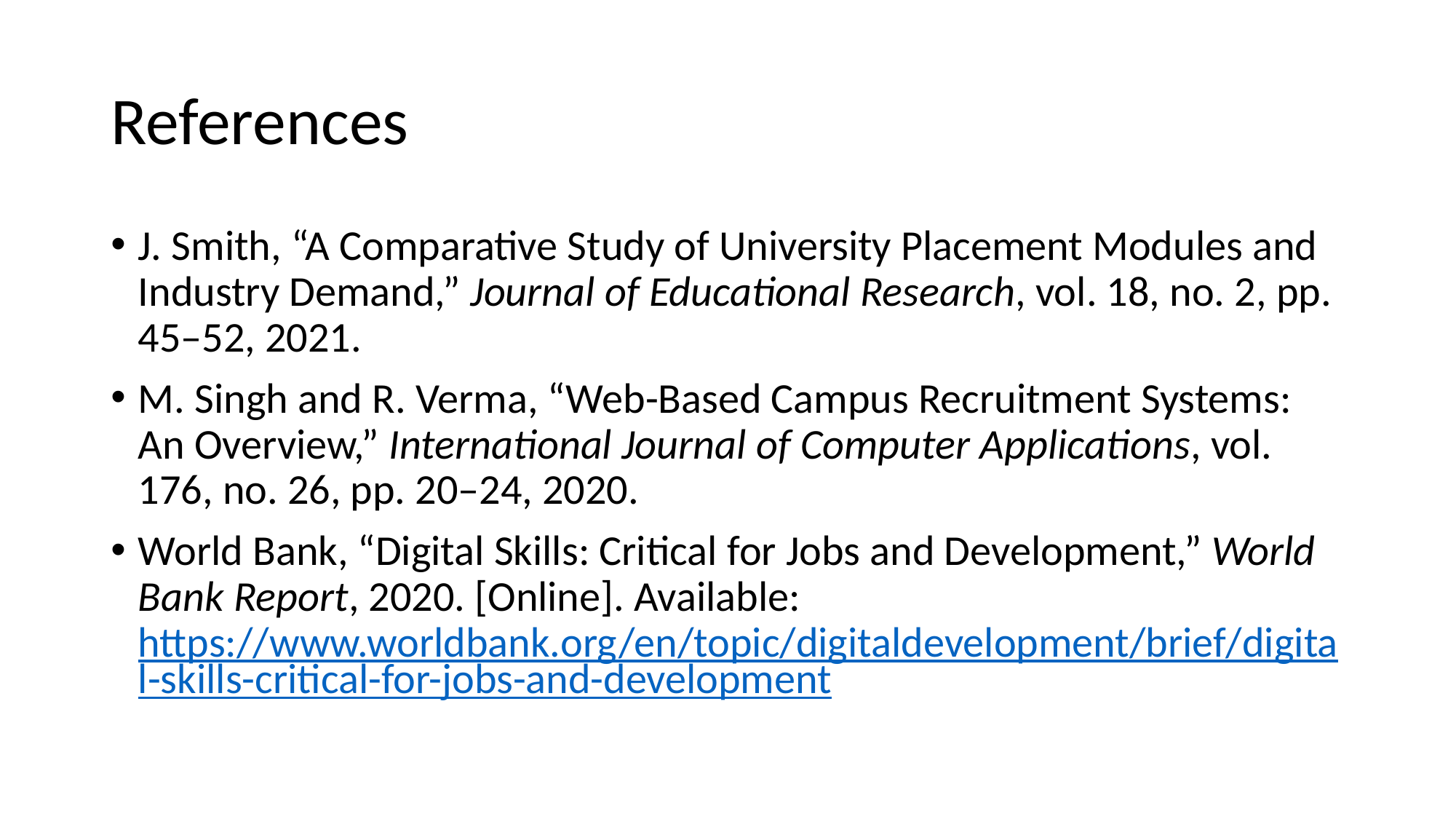

# References
J. Smith, “A Comparative Study of University Placement Modules and Industry Demand,” Journal of Educational Research, vol. 18, no. 2, pp. 45–52, 2021.
M. Singh and R. Verma, “Web-Based Campus Recruitment Systems: An Overview,” International Journal of Computer Applications, vol. 176, no. 26, pp. 20–24, 2020.
World Bank, “Digital Skills: Critical for Jobs and Development,” World Bank Report, 2020. [Online]. Available: https://www.worldbank.org/en/topic/digitaldevelopment/brief/digital-skills-critical-for-jobs-and-development